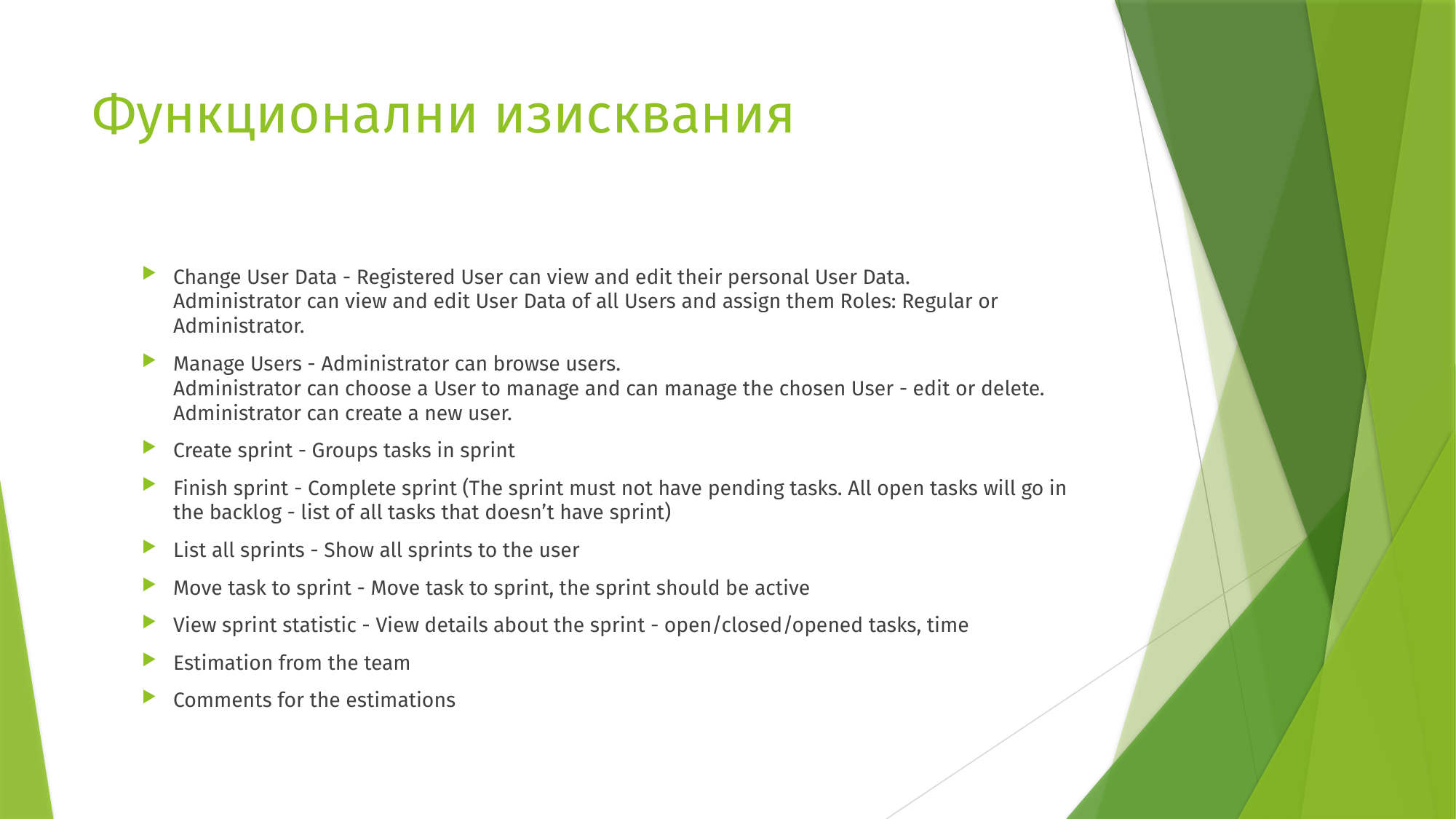

# Функционални изисквания
Change User Data - Registered User can view and edit their personal User Data.
Administrator can view and edit User Data of all Users and assign them Roles: Regular or Administrator.
Manage Users - Administrator can browse users.
Administrator can choose a User to manage and can manage the chosen User - edit or delete.
Administrator can create a new user.
Create sprint - Groups tasks in sprint
Finish sprint - Complete sprint (The sprint must not have pending tasks. All open tasks will go in the backlog - list of all tasks that doesn’t have sprint)
List all sprints - Show all sprints to the user
Move task to sprint - Move task to sprint, the sprint should be active
View sprint statistic - View details about the sprint - open/closed/opened tasks, time
Estimation from the team
Comments for the estimations